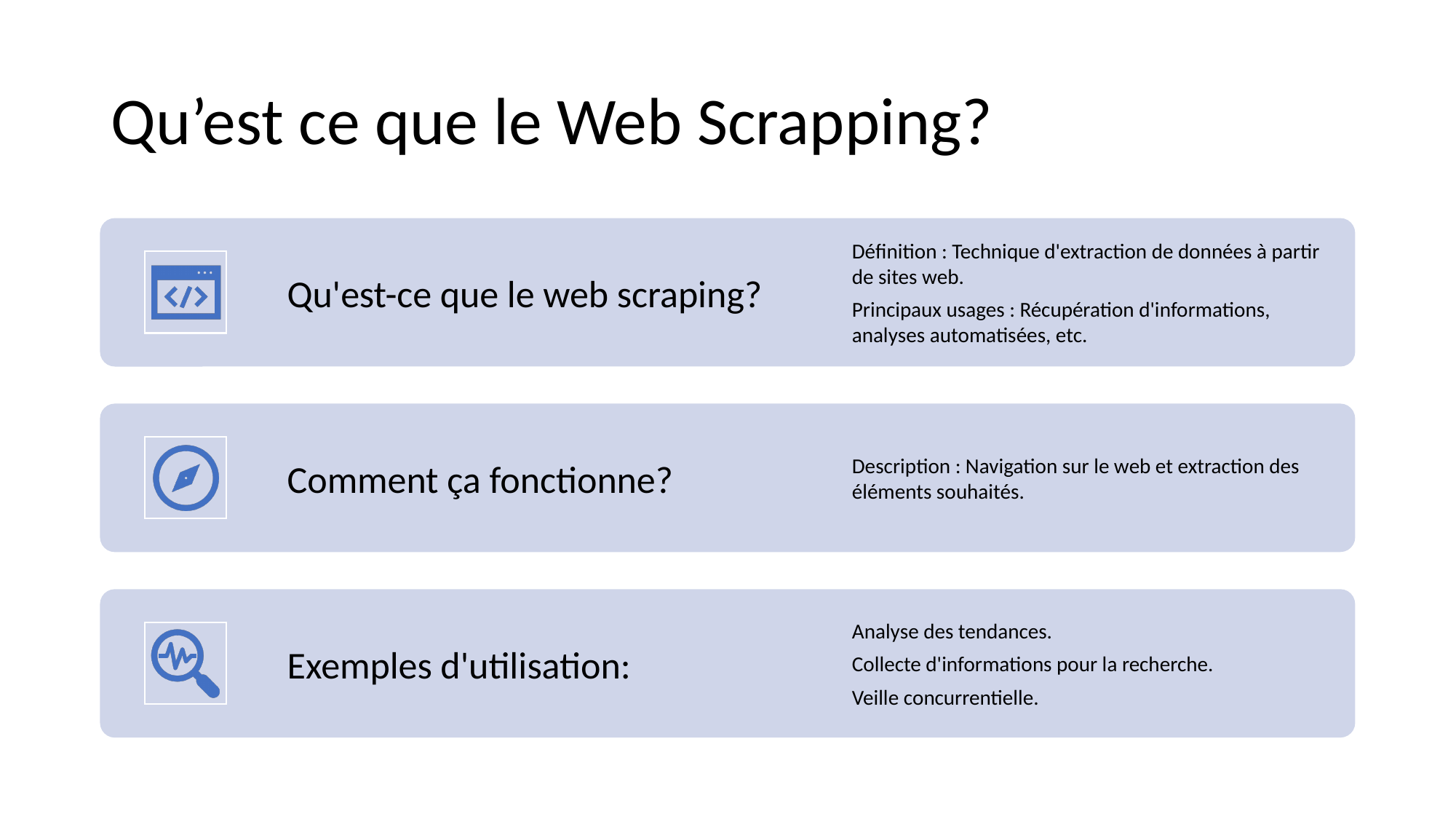

# Qu’est ce que le Web Scrapping?
Qu'est-ce que le web scraping?
Définition : Technique d'extraction de données à partir de sites web.
Principaux usages : Récupération d'informations, analyses automatisées, etc.
Comment ça fonctionne?
Description : Navigation sur le web et extraction des éléments souhaités.
Exemples d'utilisation:
Analyse des tendances.
Collecte d'informations pour la recherche.
Veille concurrentielle.